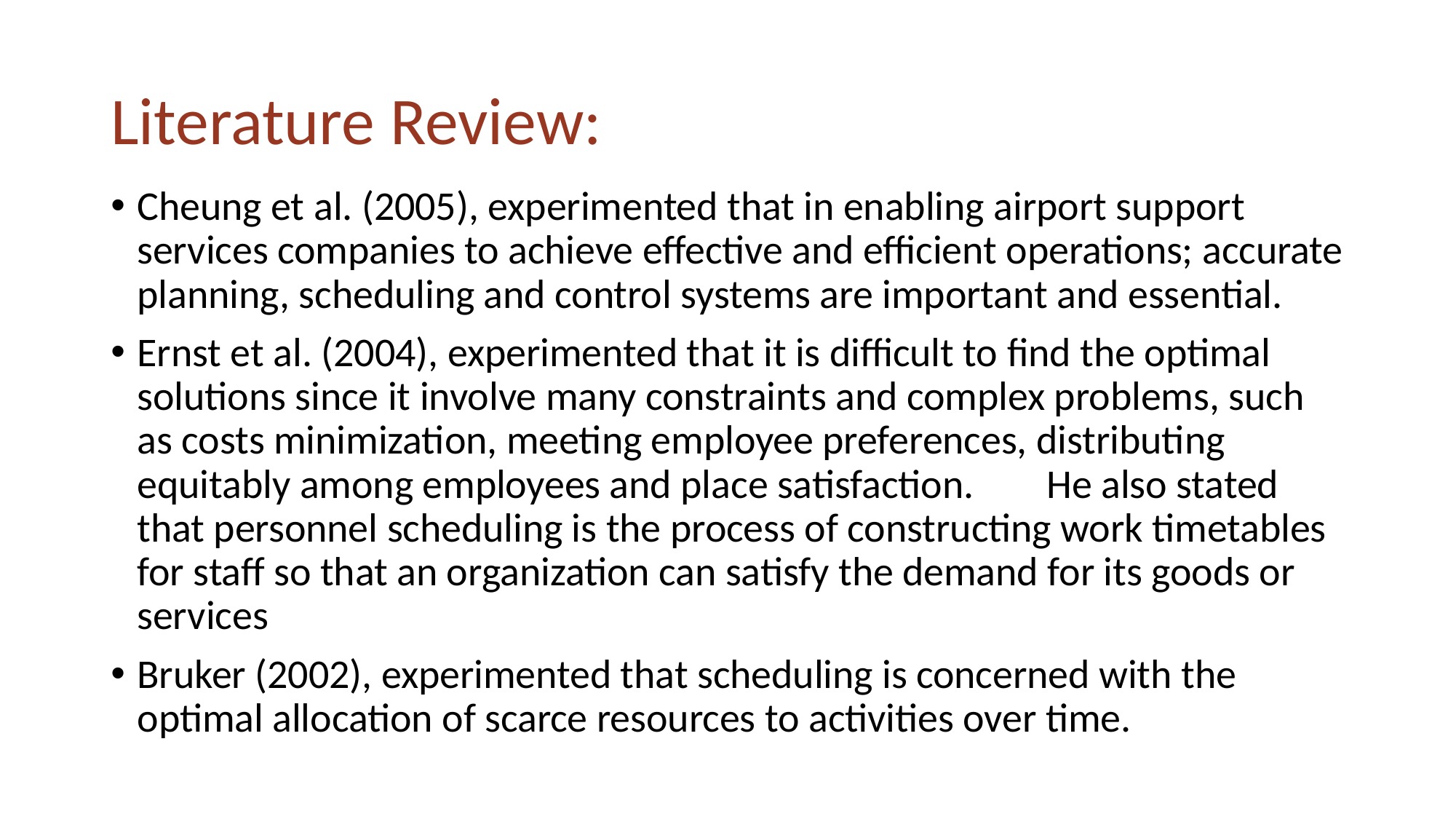

# Literature Review:
Cheung et al. (2005), experimented that in enabling airport support services companies to achieve effective and efficient operations; accurate planning, scheduling and control systems are important and essential.
Ernst et al. (2004), experimented that it is difficult to find the optimal solutions since it involve many constraints and complex problems, such as costs minimization, meeting employee preferences, distributing equitably among employees and place satisfaction.        He also stated that personnel scheduling is the process of constructing work timetables for staff so that an organization can satisfy the demand for its goods or services
Bruker (2002), experimented that scheduling is concerned with the optimal allocation of scarce resources to activities over time.